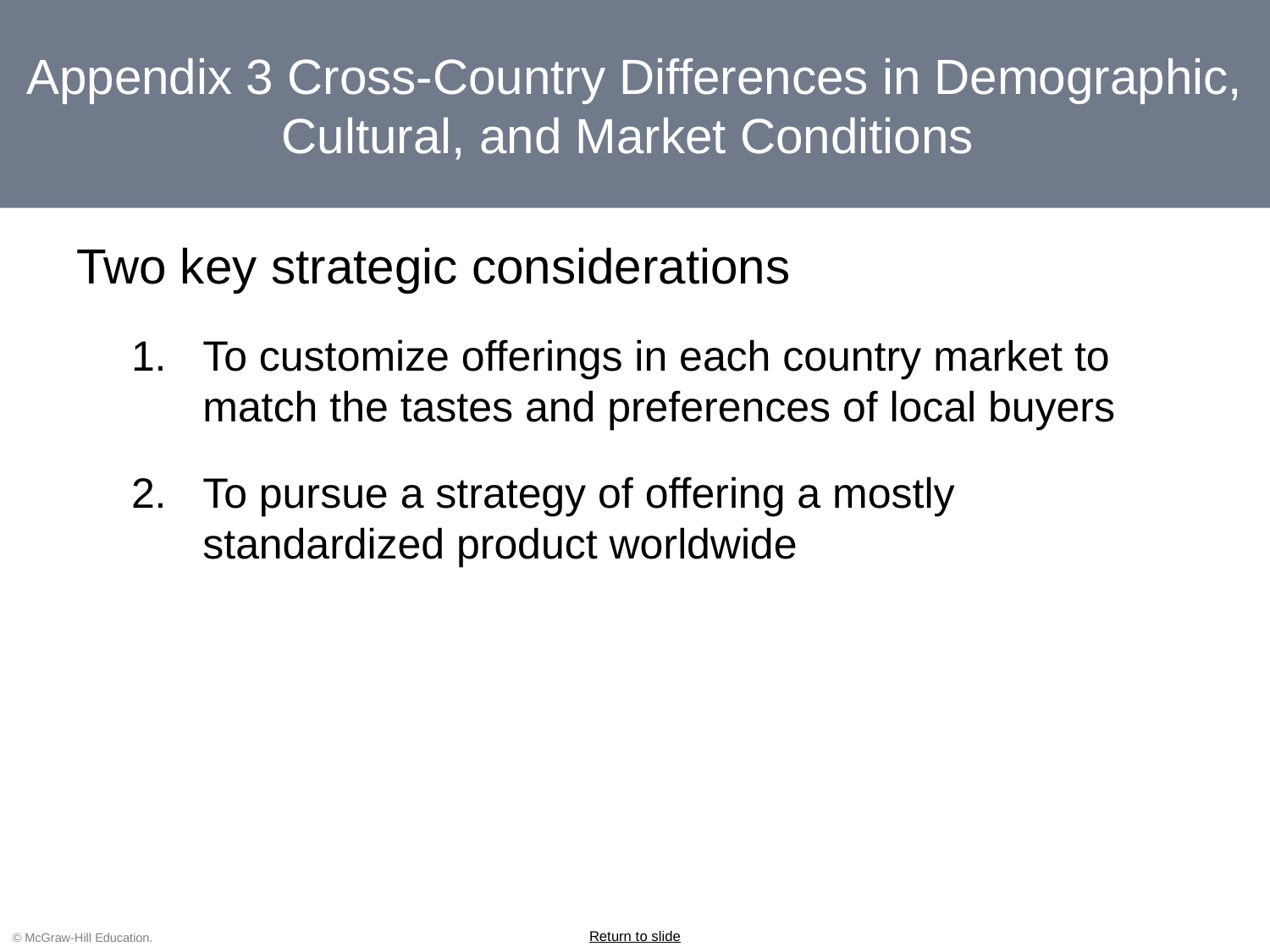

# Appendix 3 Cross-Country Differences in Demographic, Cultural, and Market Conditions
Two key strategic considerations
To customize offerings in each country market to match the tastes and preferences of local buyers
To pursue a strategy of offering a mostly standardized product worldwide
Return to slide